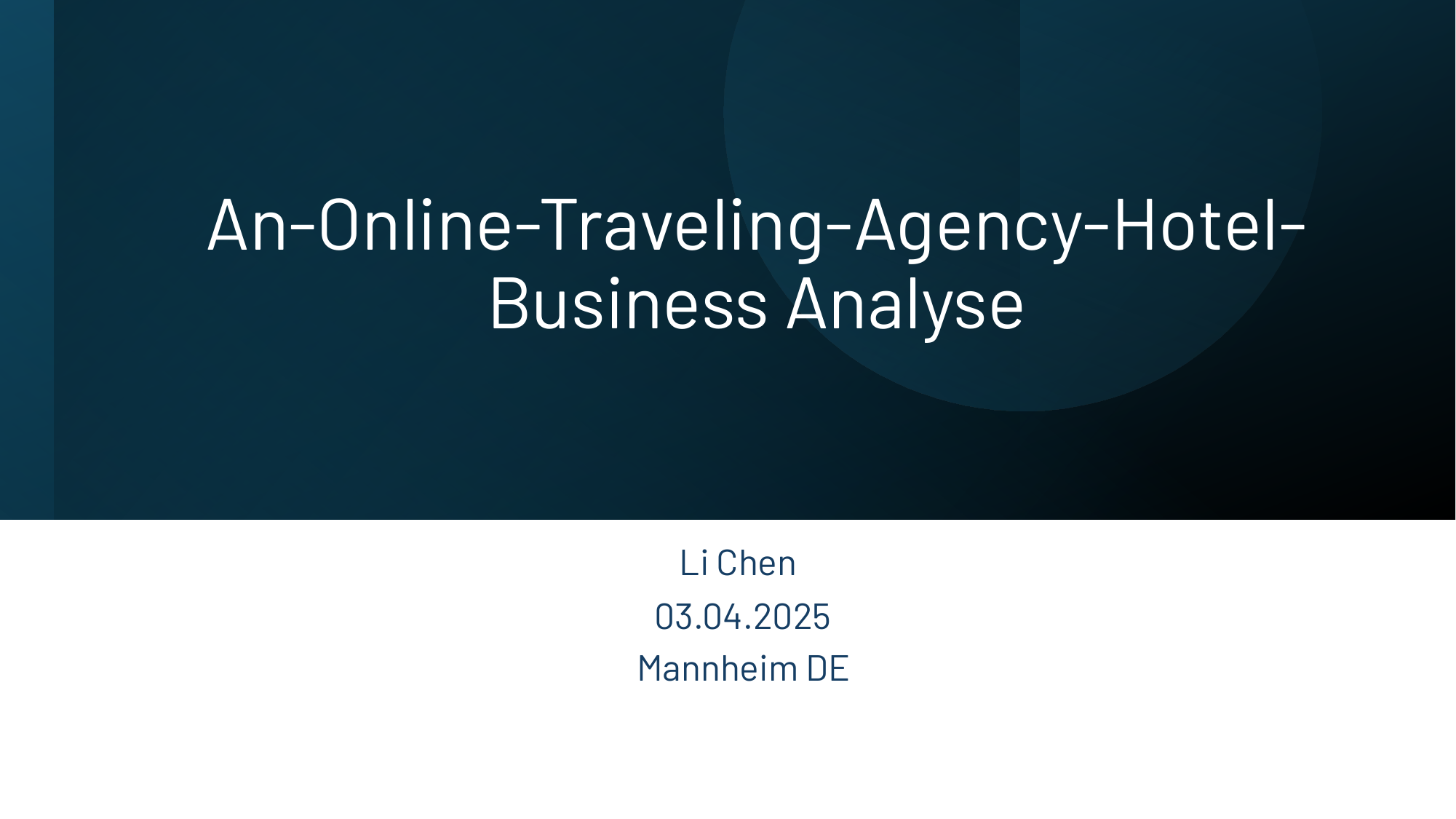

# An-Online-Traveling-Agency-Hotel-Business Analyse
Mannheim DEnalyse
Li Chen
03.04.2025